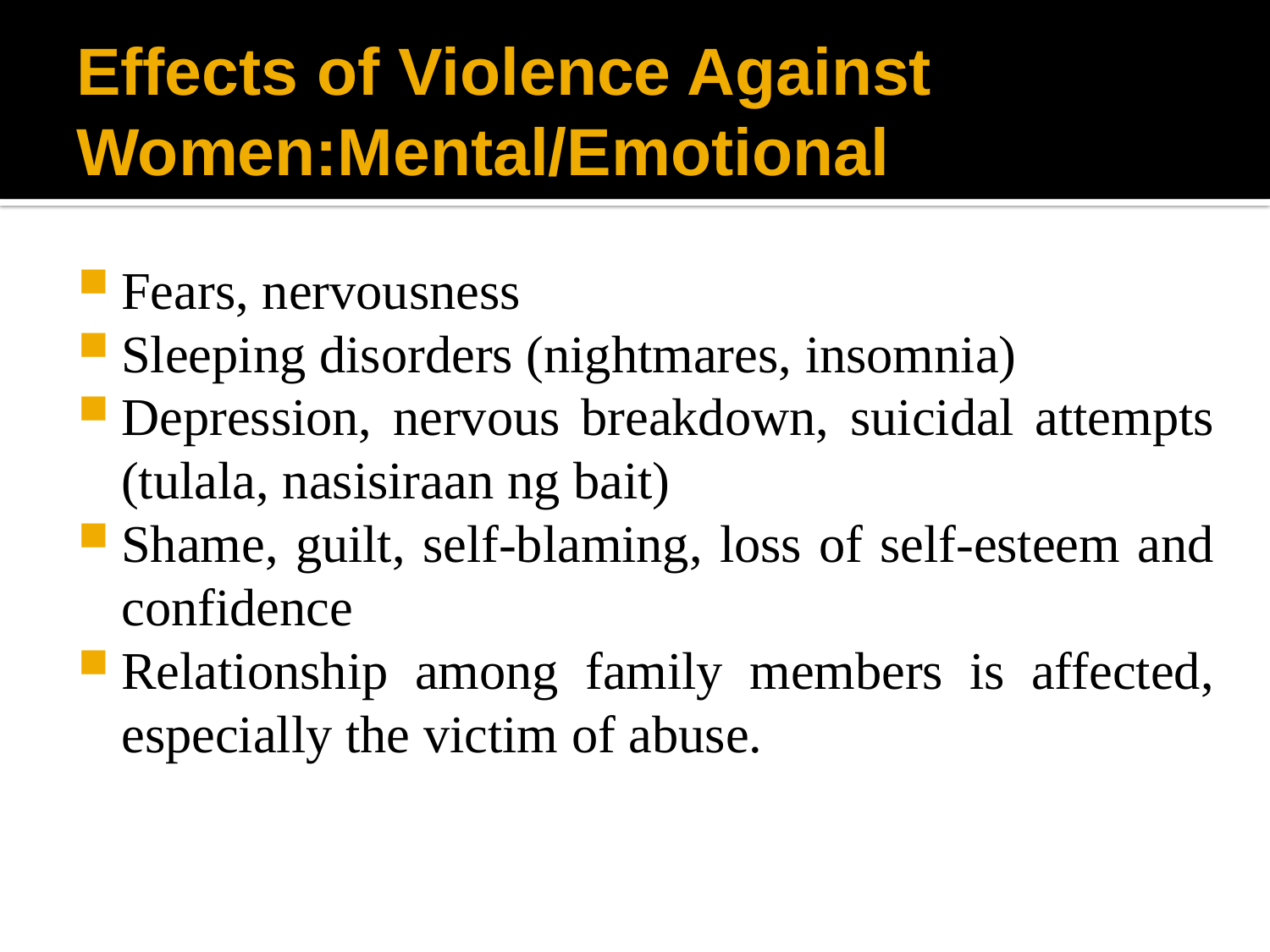

# Effects of Violence Against Women:Mental/Emotional
Fears, nervousness
Sleeping disorders (nightmares, insomnia)
Depression, nervous breakdown, suicidal attempts (tulala, nasisiraan ng bait)
Shame, guilt, self-blaming, loss of self-esteem and confidence
Relationship among family members is affected, especially the victim of abuse.